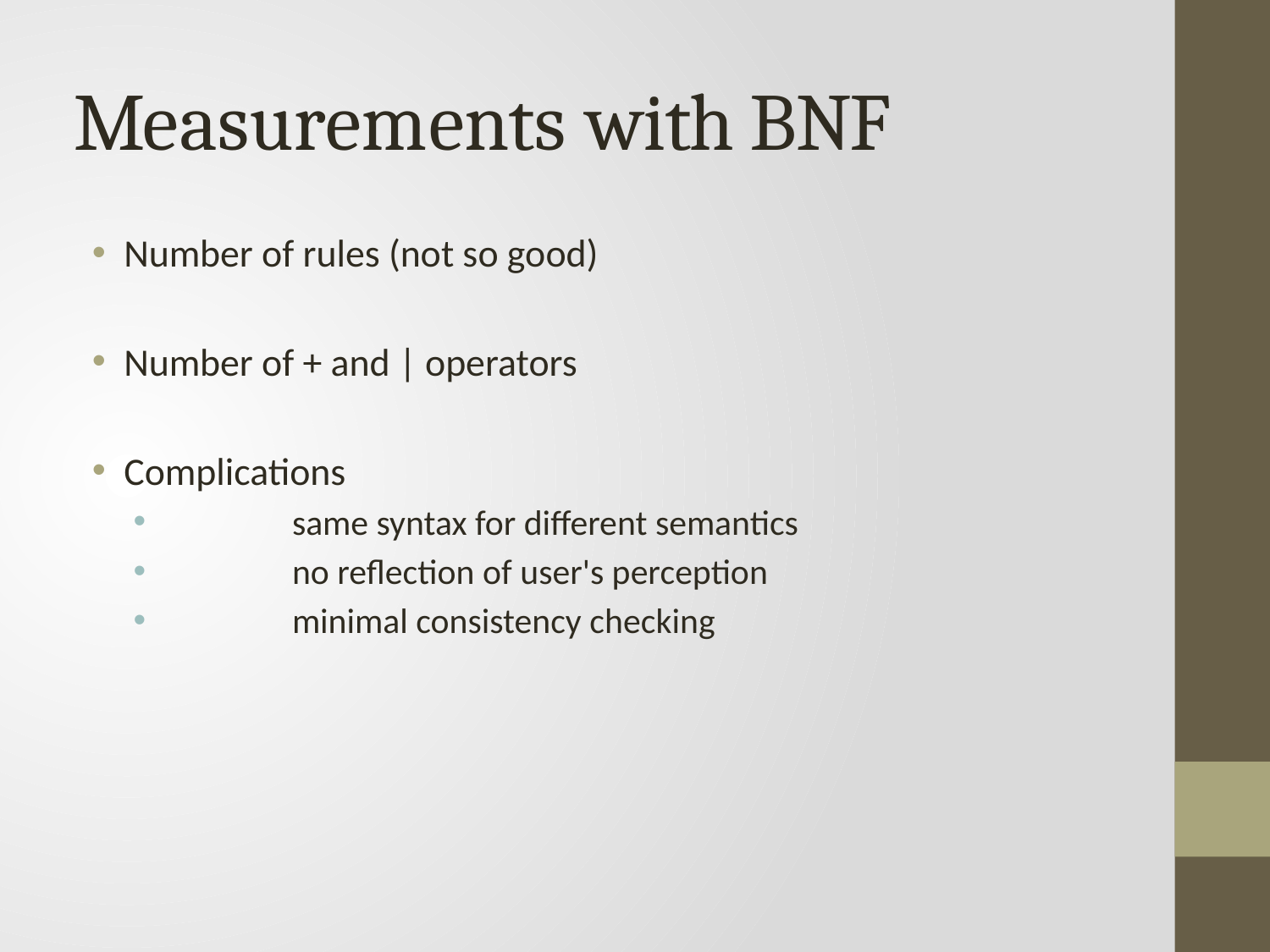

# Measurements with BNF
Number of rules (not so good)

Number of + and | operators

Complications
	same syntax for different semantics
	no reflection of user's perception
	minimal consistency checking